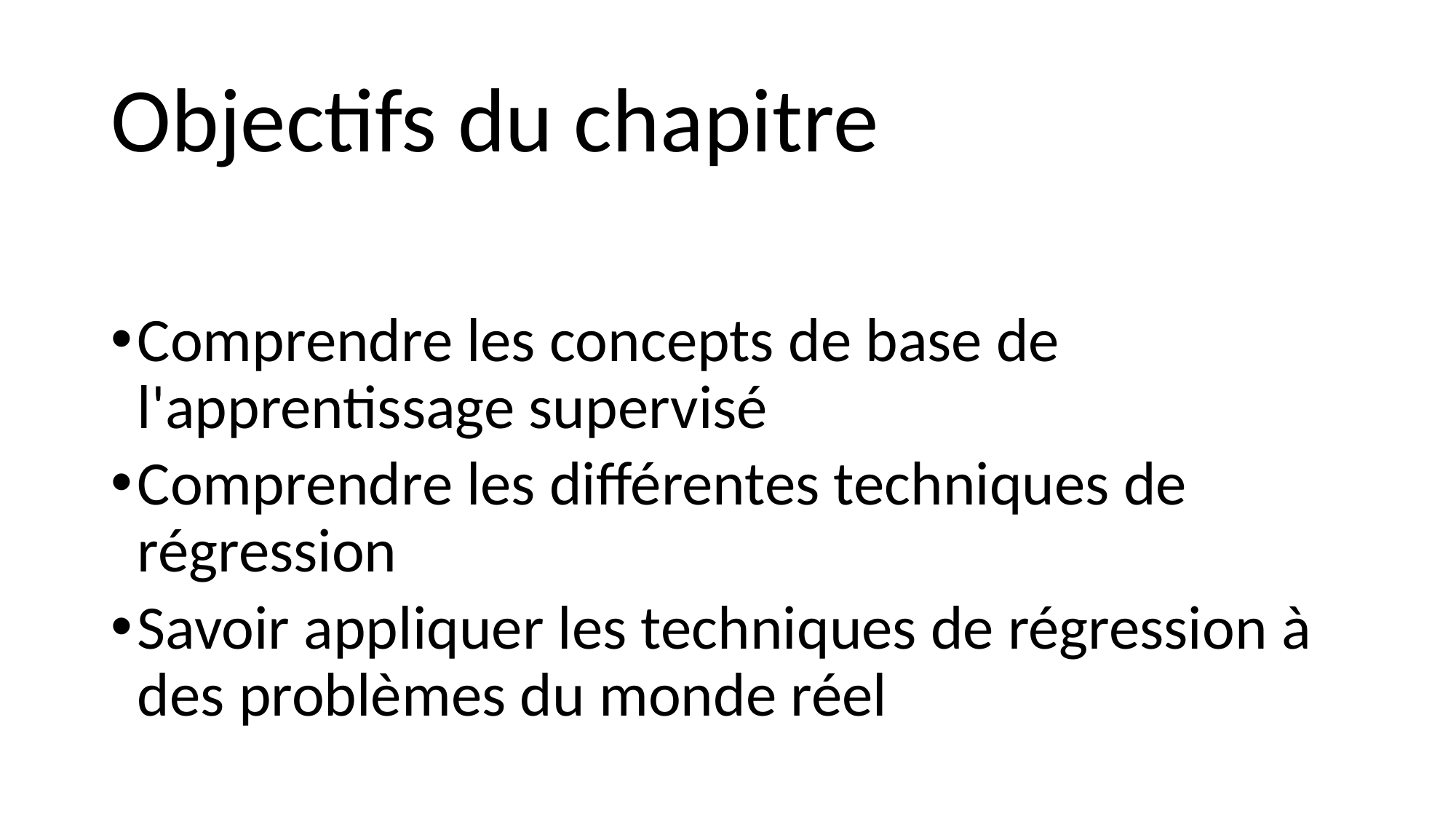

# Objectifs du chapitre

Comprendre les concepts de base de l'apprentissage supervisé
Comprendre les différentes techniques de régression
Savoir appliquer les techniques de régression à des problèmes du monde réel